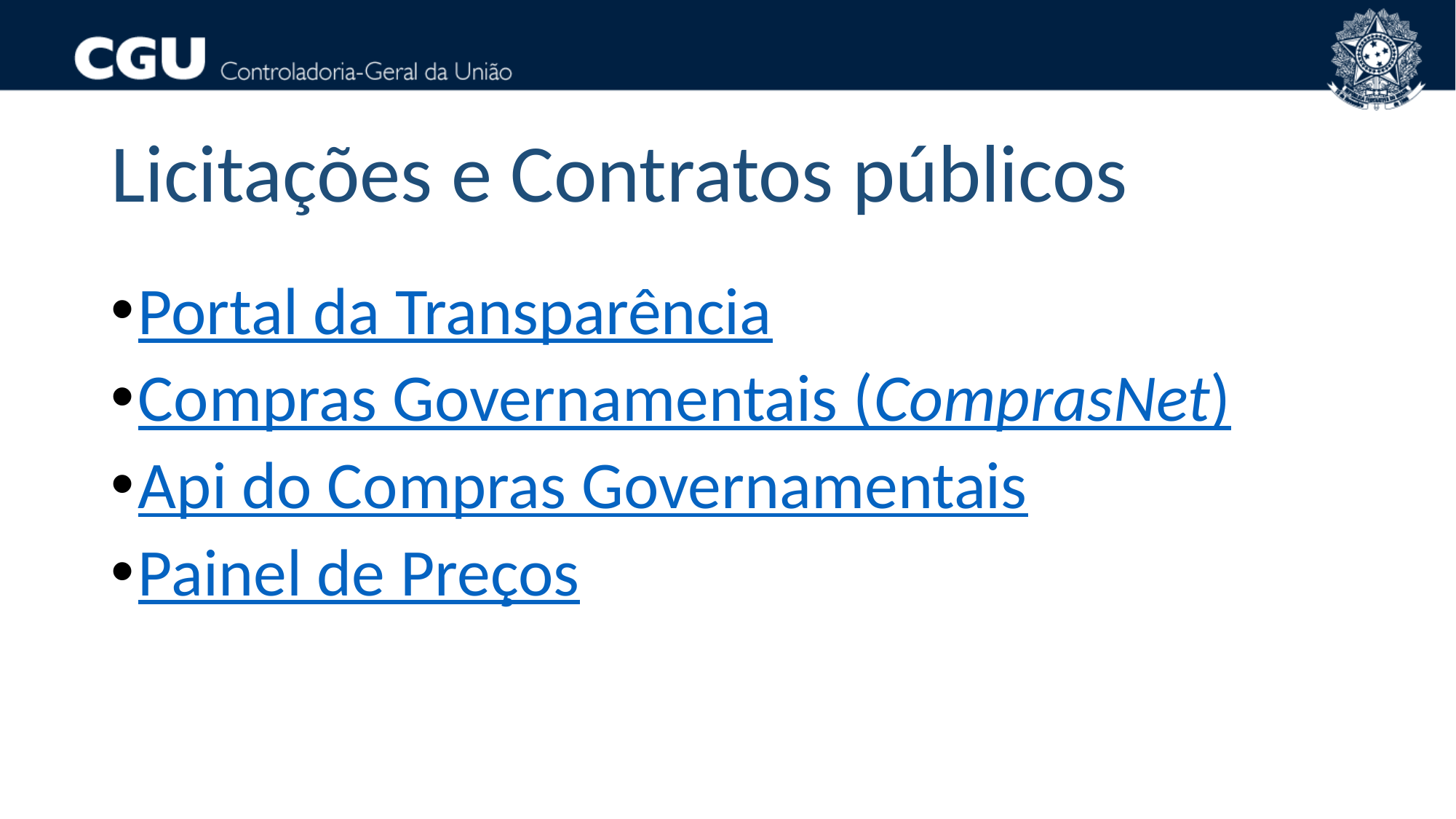

# Licitações e Contratos públicos
Portal da Transparência
Compras Governamentais (ComprasNet)
Api do Compras Governamentais
Painel de Preços